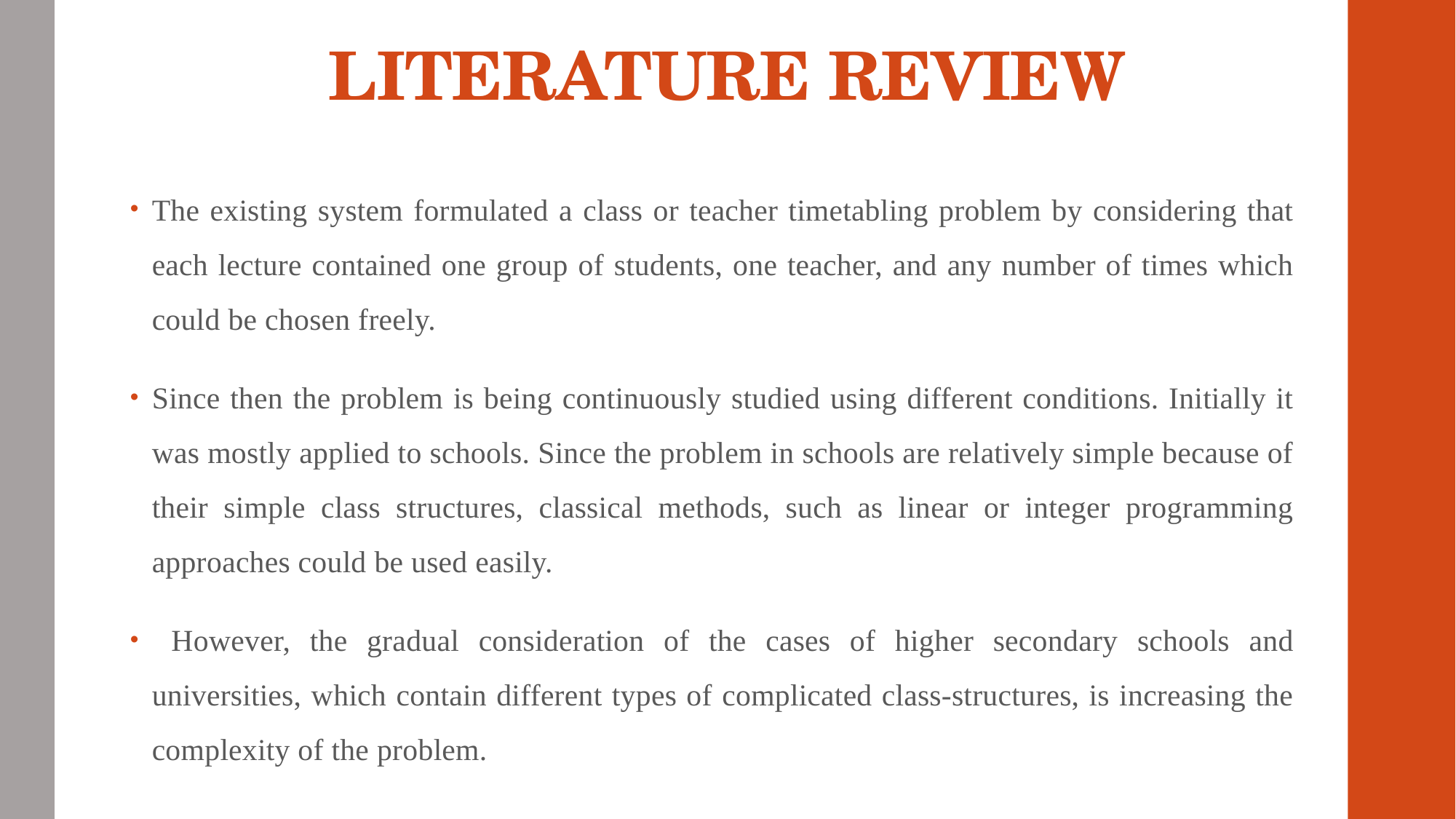

# LITERATURE REVIEW
The existing system formulated a class or teacher timetabling problem by considering that each lecture contained one group of students, one teacher, and any number of times which could be chosen freely.
Since then the problem is being continuously studied using different conditions. Initially it was mostly applied to schools. Since the problem in schools are relatively simple because of their simple class structures, classical methods, such as linear or integer programming approaches could be used easily.
 However, the gradual consideration of the cases of higher secondary schools and universities, which contain different types of complicated class-structures, is increasing the complexity of the problem.